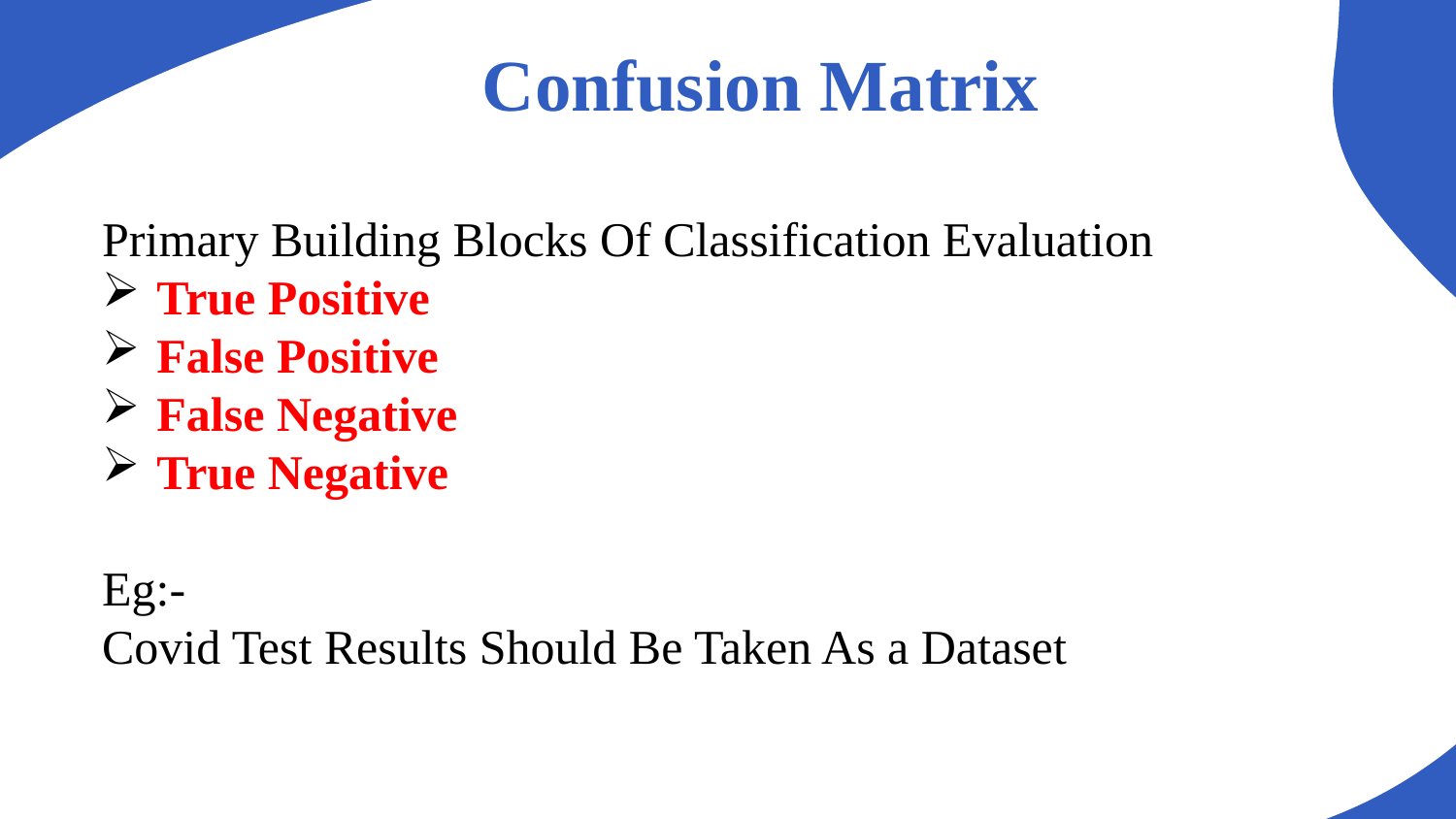

# Confusion Matrix
Primary Building Blocks Of Classification Evaluation
True Positive
False Positive
False Negative
True Negative

Eg:-
Covid Test Results Should Be Taken As a Dataset